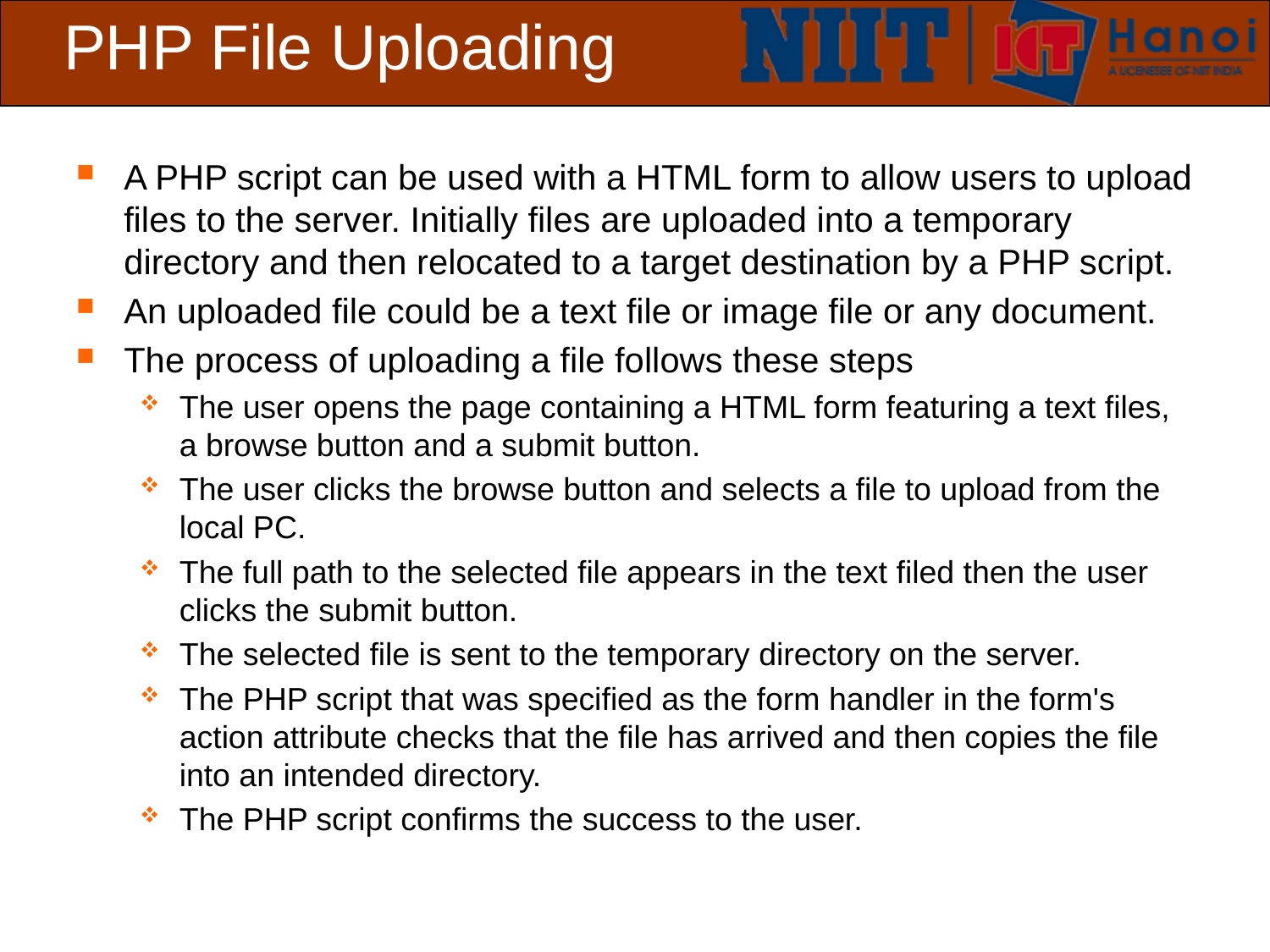

# PHP File Uploading
A PHP script can be used with a HTML form to allow users to upload files to the server. Initially files are uploaded into a temporary directory and then relocated to a target destination by a PHP script.
An uploaded file could be a text file or image file or any document.
The process of uploading a file follows these steps
The user opens the page containing a HTML form featuring a text files, a browse button and a submit button.
The user clicks the browse button and selects a file to upload from the local PC.
The full path to the selected file appears in the text filed then the user clicks the submit button.
The selected file is sent to the temporary directory on the server.
The PHP script that was specified as the form handler in the form's action attribute checks that the file has arrived and then copies the file into an intended directory.
The PHP script confirms the success to the user.

 Slide 9 of 19